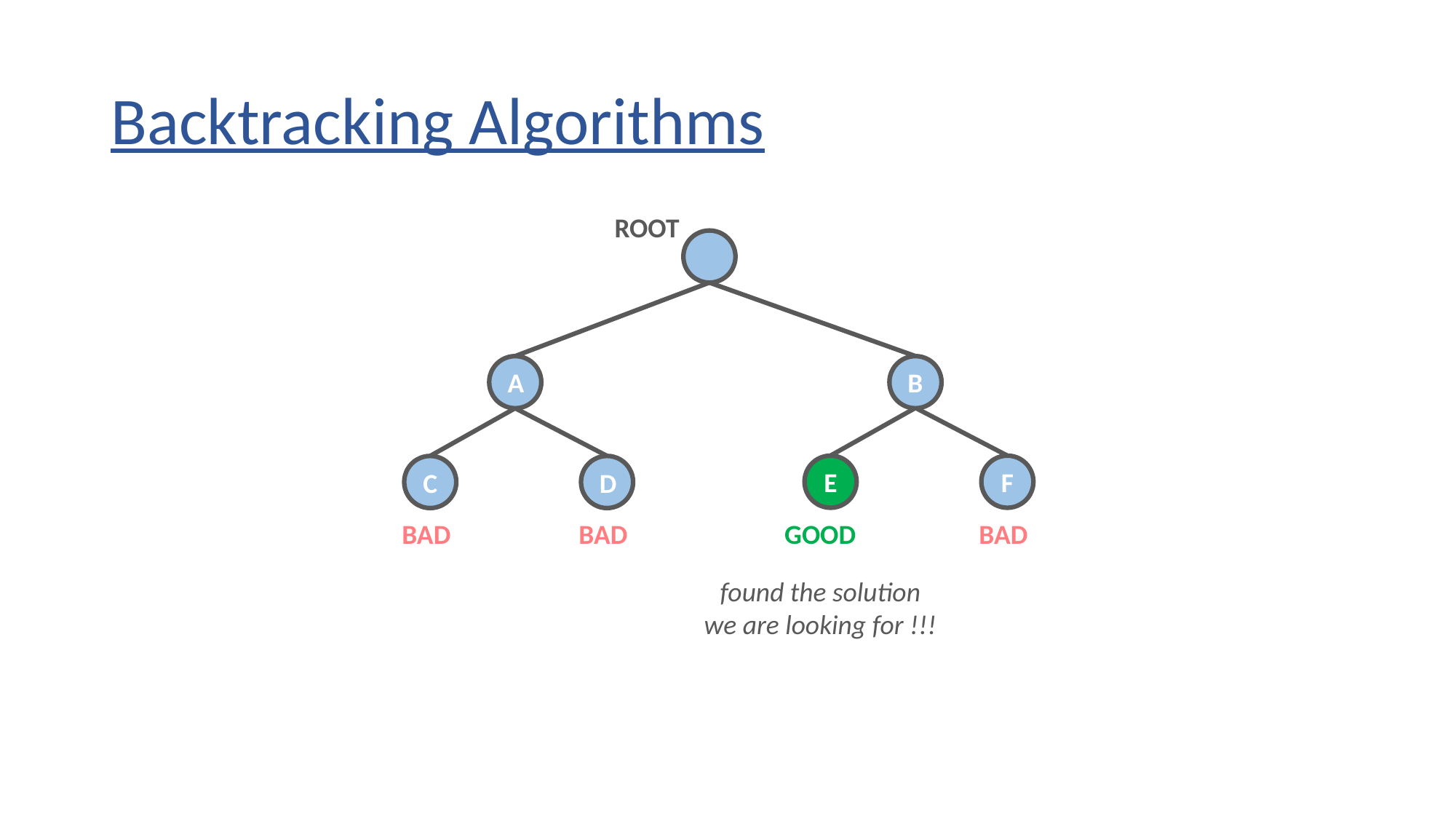

# Backtracking Algorithms
ROOT

A
B
E
F
C
D
BAD
BAD
BAD
GOOD
found the solution
we are looking for !!!